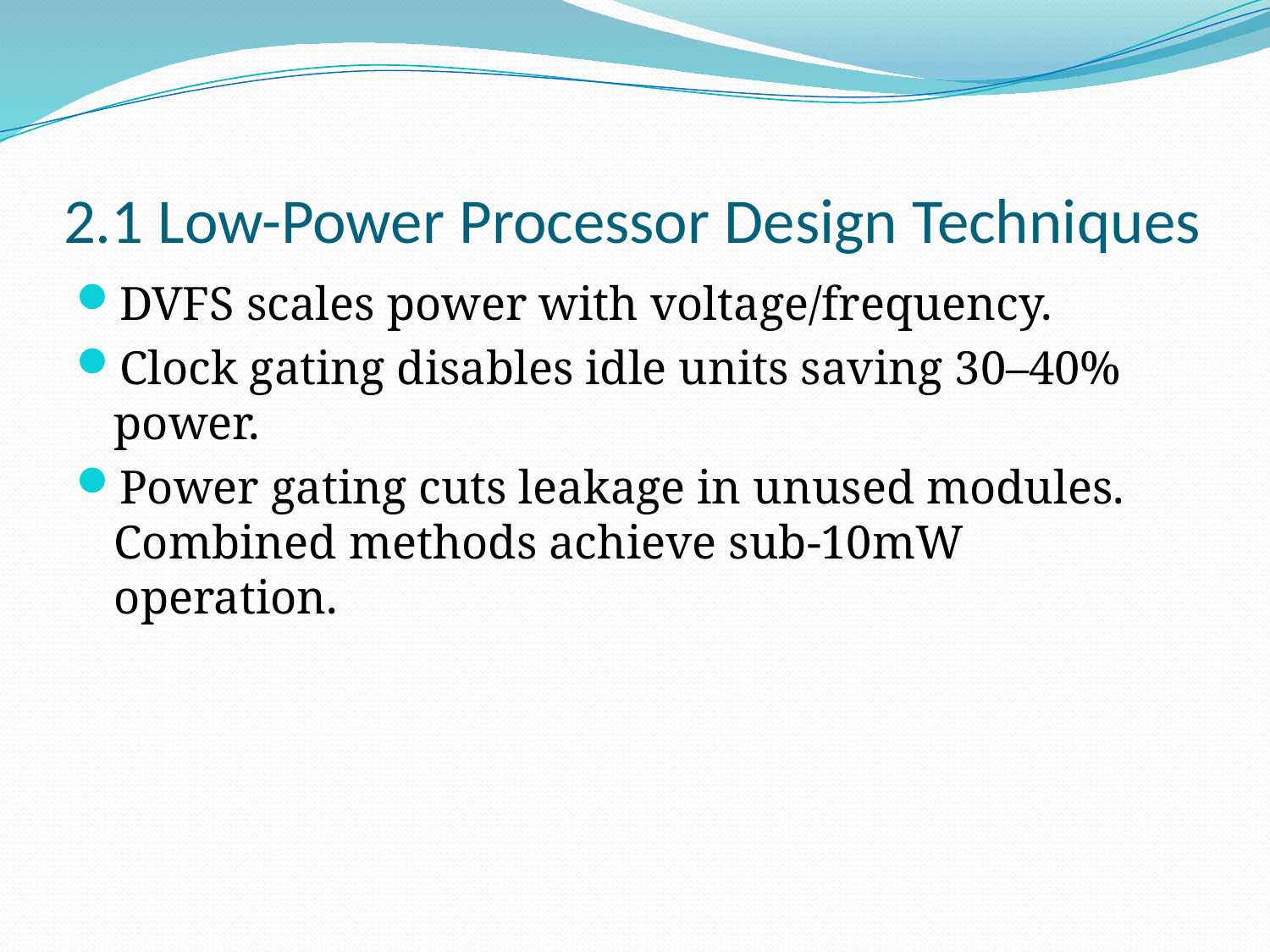

# 2.1 Low-Power Processor Design Techniques
DVFS scales power with voltage/frequency.
Clock gating disables idle units saving 30–40% power.
Power gating cuts leakage in unused modules. Combined methods achieve sub-10mW operation.